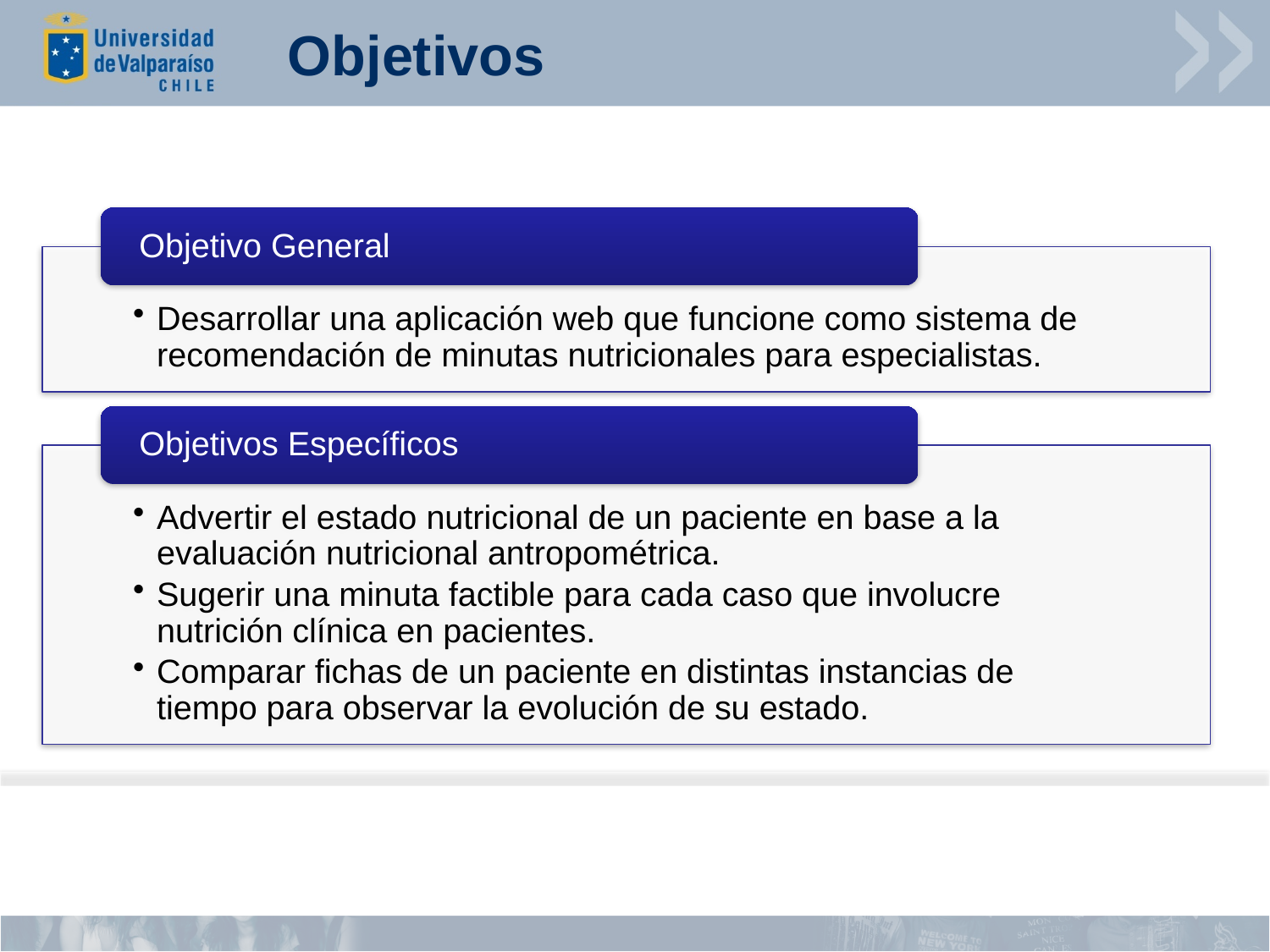

# Objetivos
Desarrollar una aplicación web que funcione como sistema de recomendación de minutas nutricionales para especialistas.
Objetivo General
Advertir el estado nutricional de un paciente en base a la evaluación nutricional antropométrica.
Sugerir una minuta factible para cada caso que involucre nutrición clínica en pacientes.
Comparar fichas de un paciente en distintas instancias de tiempo para observar la evolución de su estado.
Objetivos Específicos